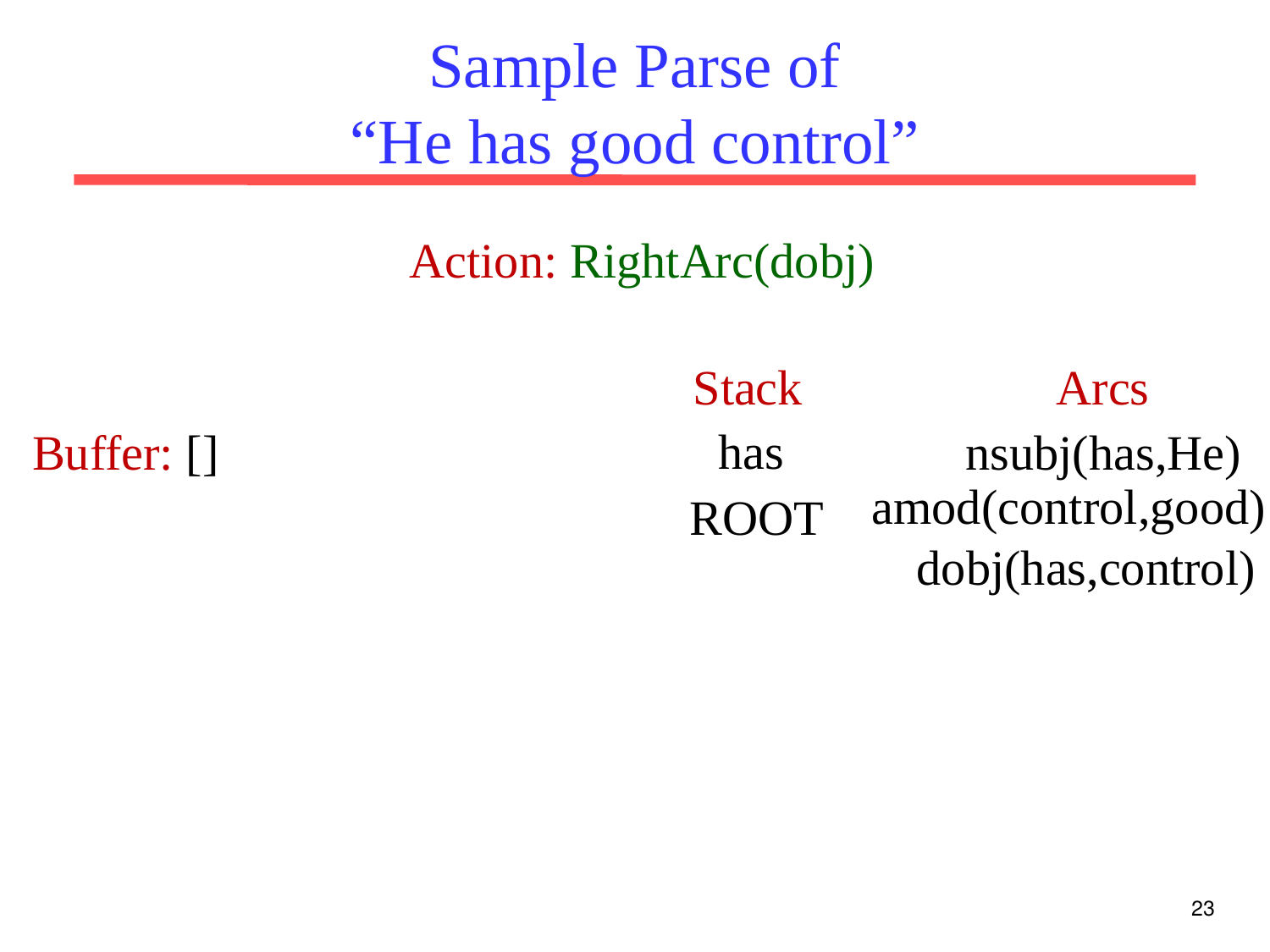

# Sample Parse of “He has good control”
Action: RightArc(dobj)
Stack
Arcs
has
Buffer: []
nsubj(has,He)
amod(control,good)
ROOT
dobj(has,control)
23